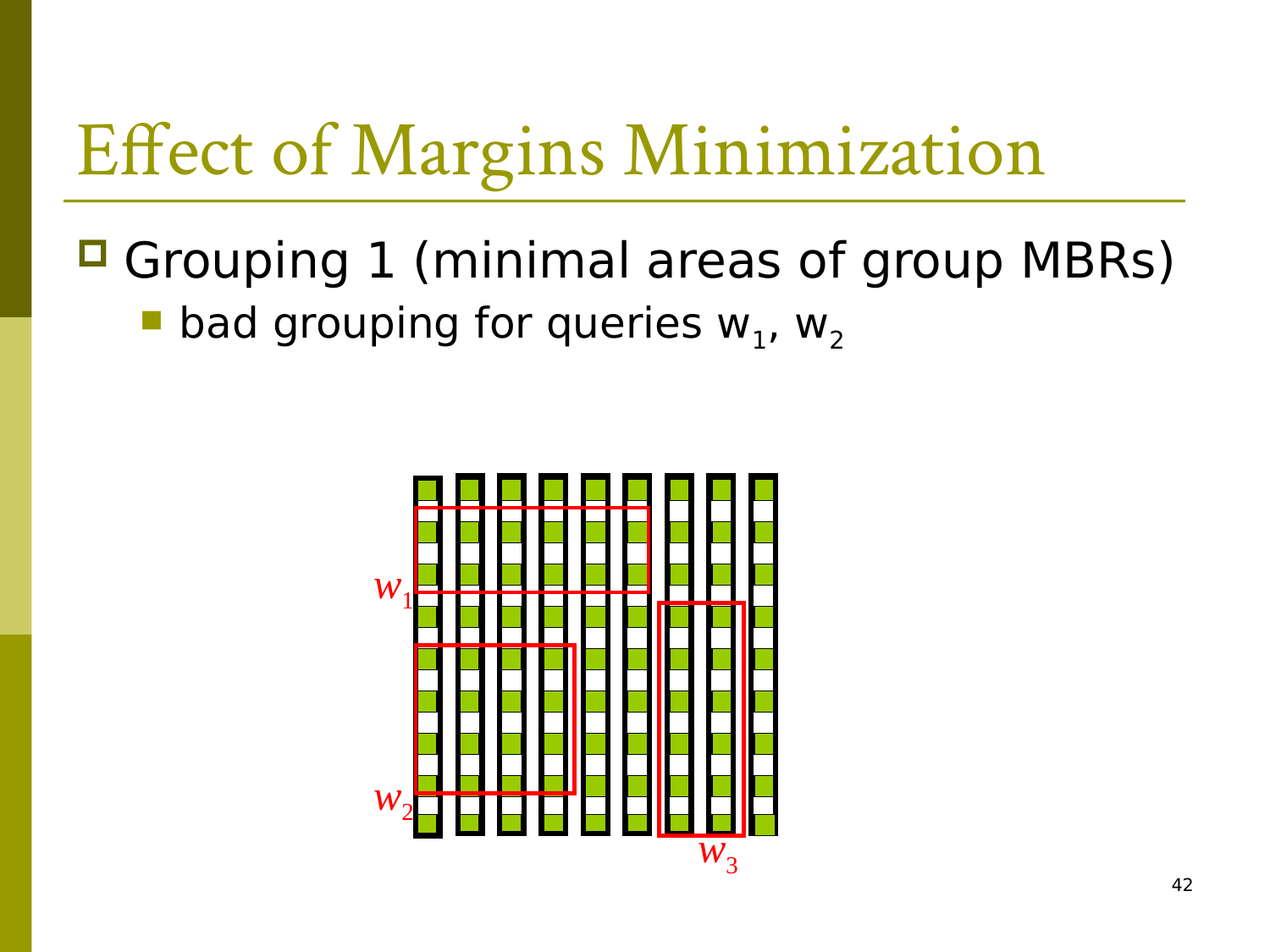

# Effect of Margins Minimization
Grouping 1 (minimal areas of group MBRs)
bad grouping for queries w1, w2

w1

w2

w3

42